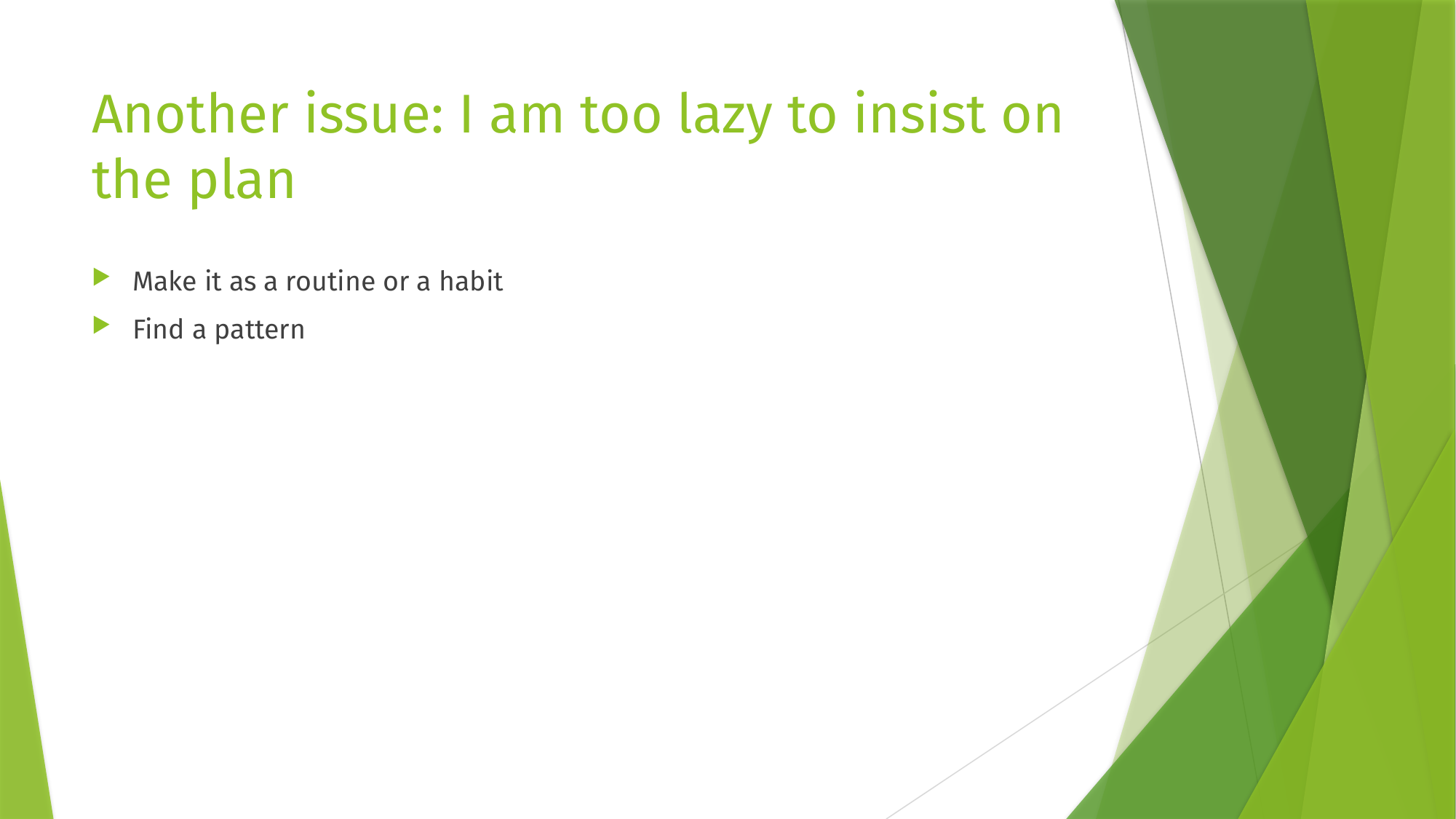

# Another issue: I am too lazy to insist on the plan
Make it as a routine or a habit
Find a pattern